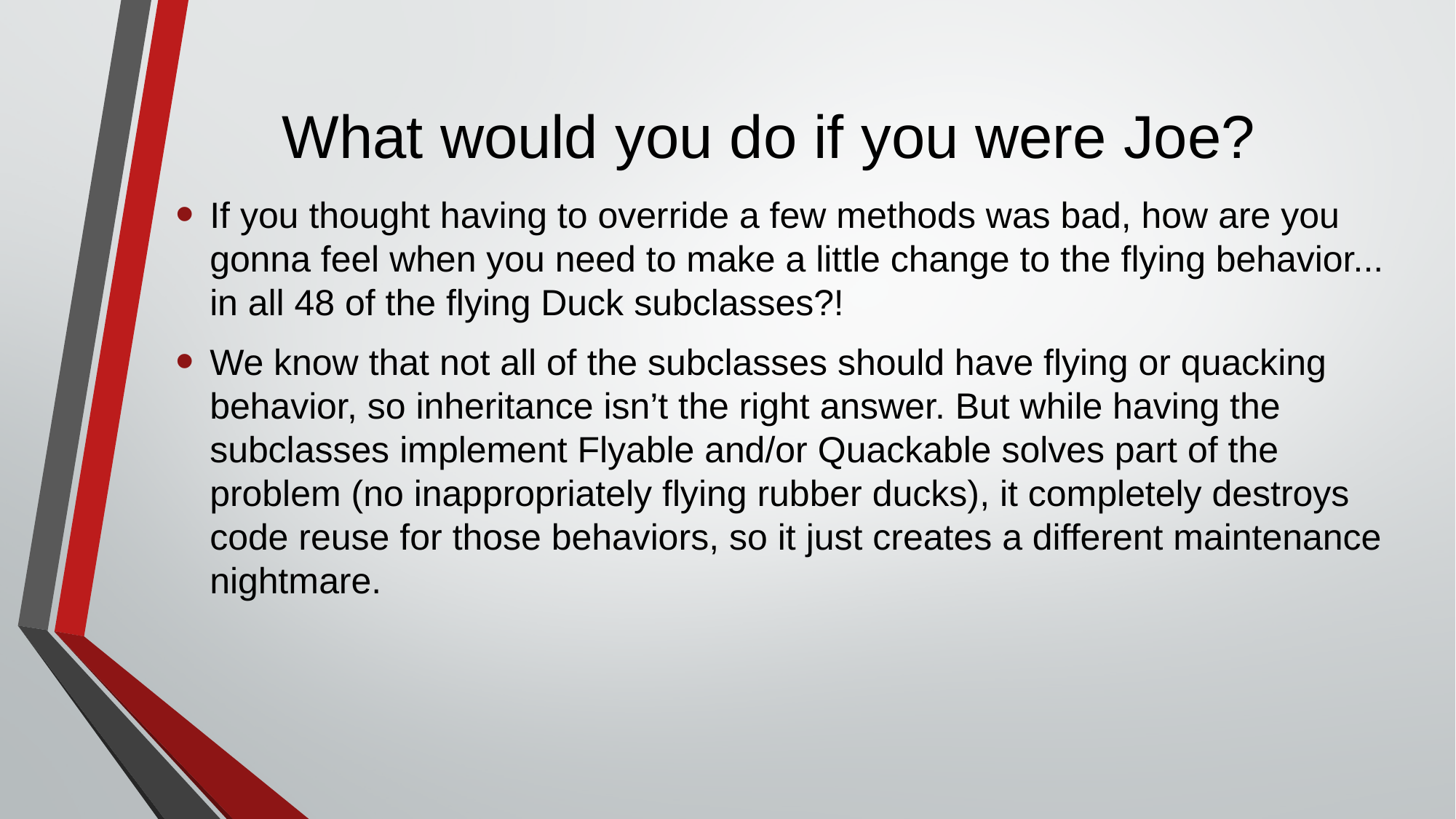

# What would you do if you were Joe?
If you thought having to override a few methods was bad, how are you gonna feel when you need to make a little change to the flying behavior... in all 48 of the flying Duck subclasses?!
We know that not all of the subclasses should have flying or quacking behavior, so inheritance isn’t the right answer. But while having the subclasses implement Flyable and/or Quackable solves part of the problem (no inappropriately flying rubber ducks), it completely destroys code reuse for those behaviors, so it just creates a different maintenance nightmare.